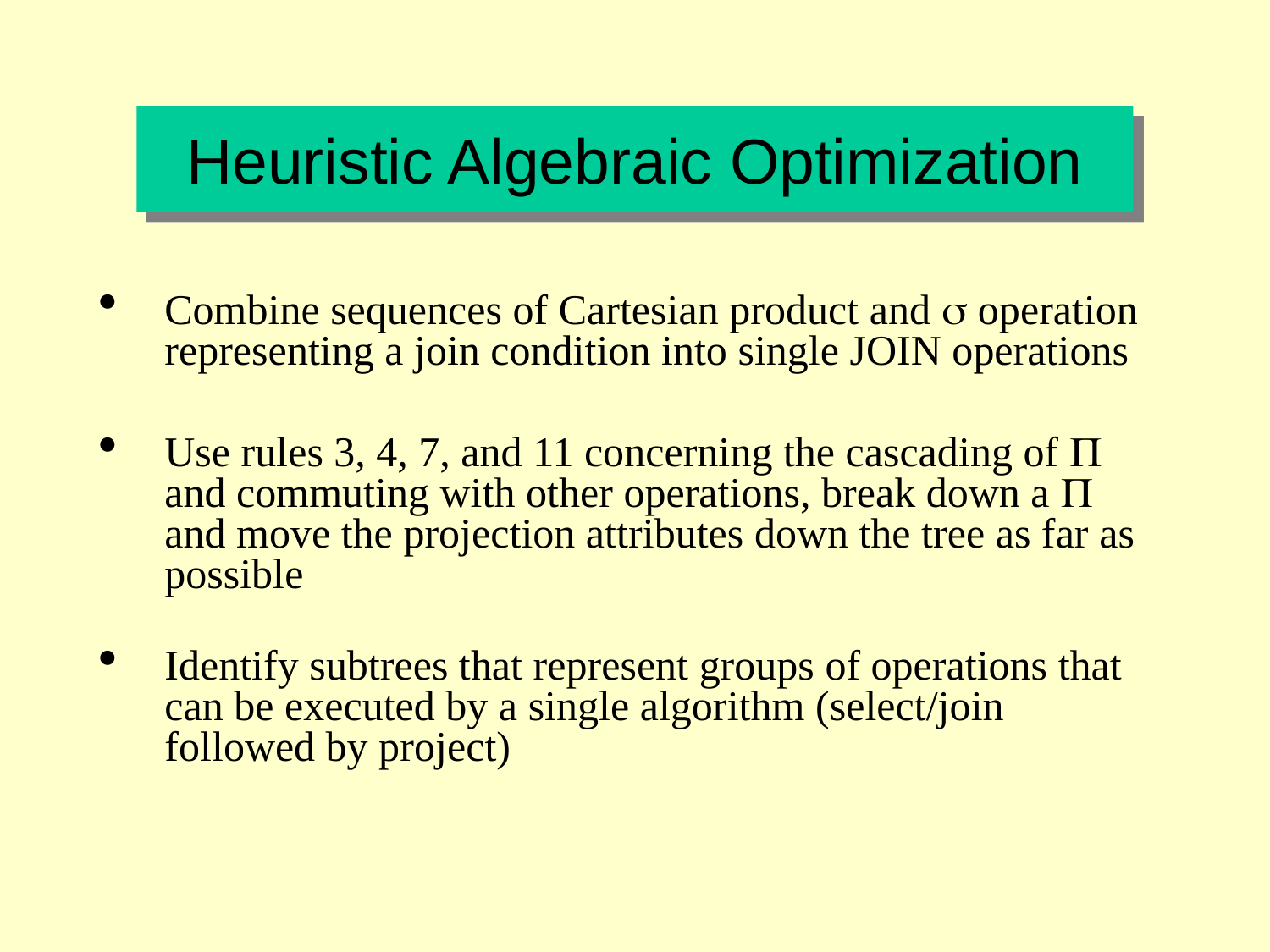

Heuristic Algebraic Optimization
Combine sequences of Cartesian product and σ operation representing a join condition into single JOIN operations
Use rules 3, 4, 7, and 11 concerning the cascading of Π and commuting with other operations, break down a Π and move the projection attributes down the tree as far as possible
Identify subtrees that represent groups of operations that can be executed by a single algorithm (select/join followed by project)